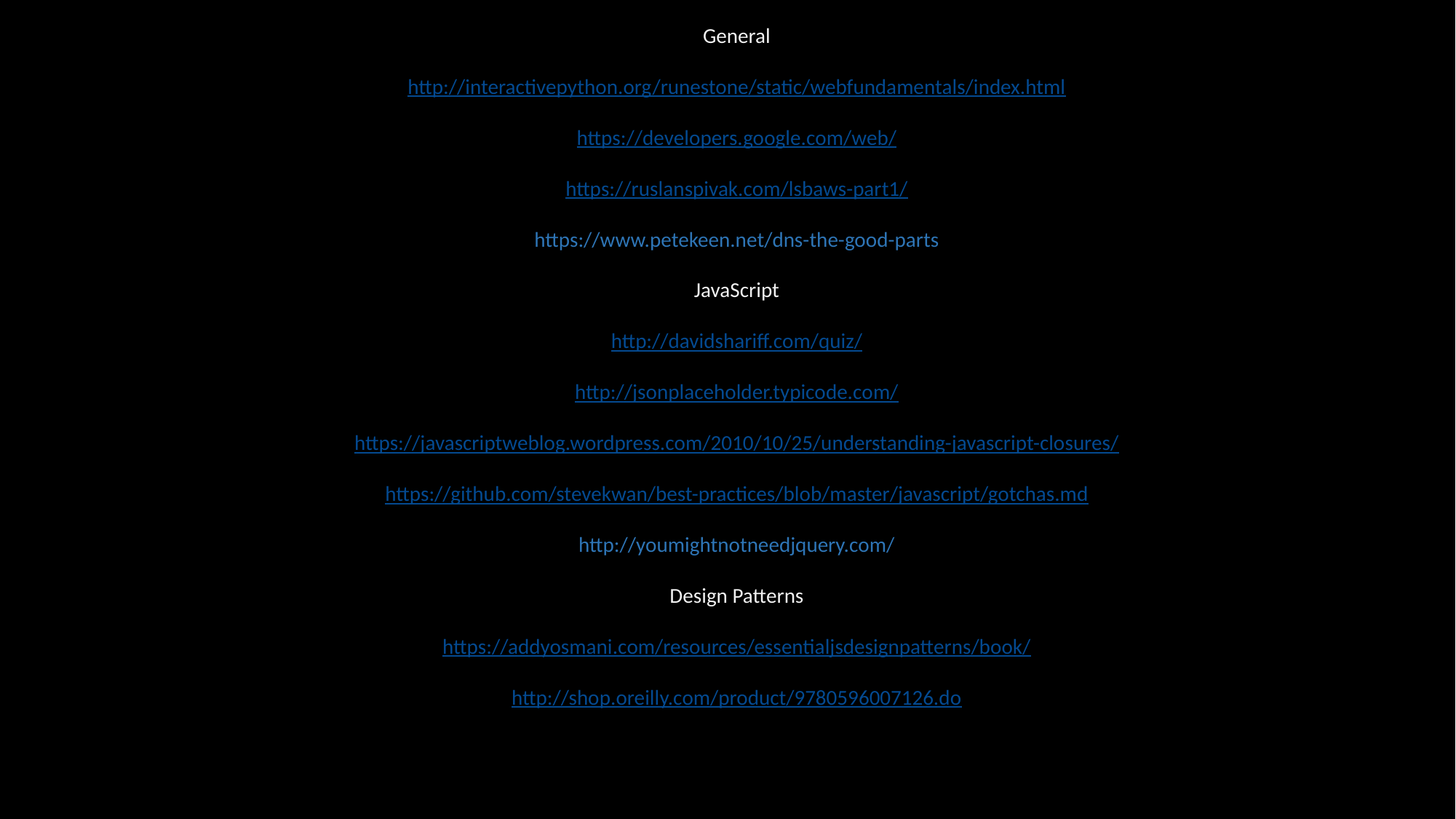

General

http://interactivepython.org/runestone/static/webfundamentals/index.html

https://developers.google.com/web/

https://ruslanspivak.com/lsbaws-part1/

https://www.petekeen.net/dns-the-good-parts

JavaScript

http://davidshariff.com/quiz/

http://jsonplaceholder.typicode.com/

https://javascriptweblog.wordpress.com/2010/10/25/understanding-javascript-closures/

https://github.com/stevekwan/best-practices/blob/master/javascript/gotchas.md

http://youmightnotneedjquery.com/

Design Patterns

https://addyosmani.com/resources/essentialjsdesignpatterns/book/

http://shop.oreilly.com/product/9780596007126.do